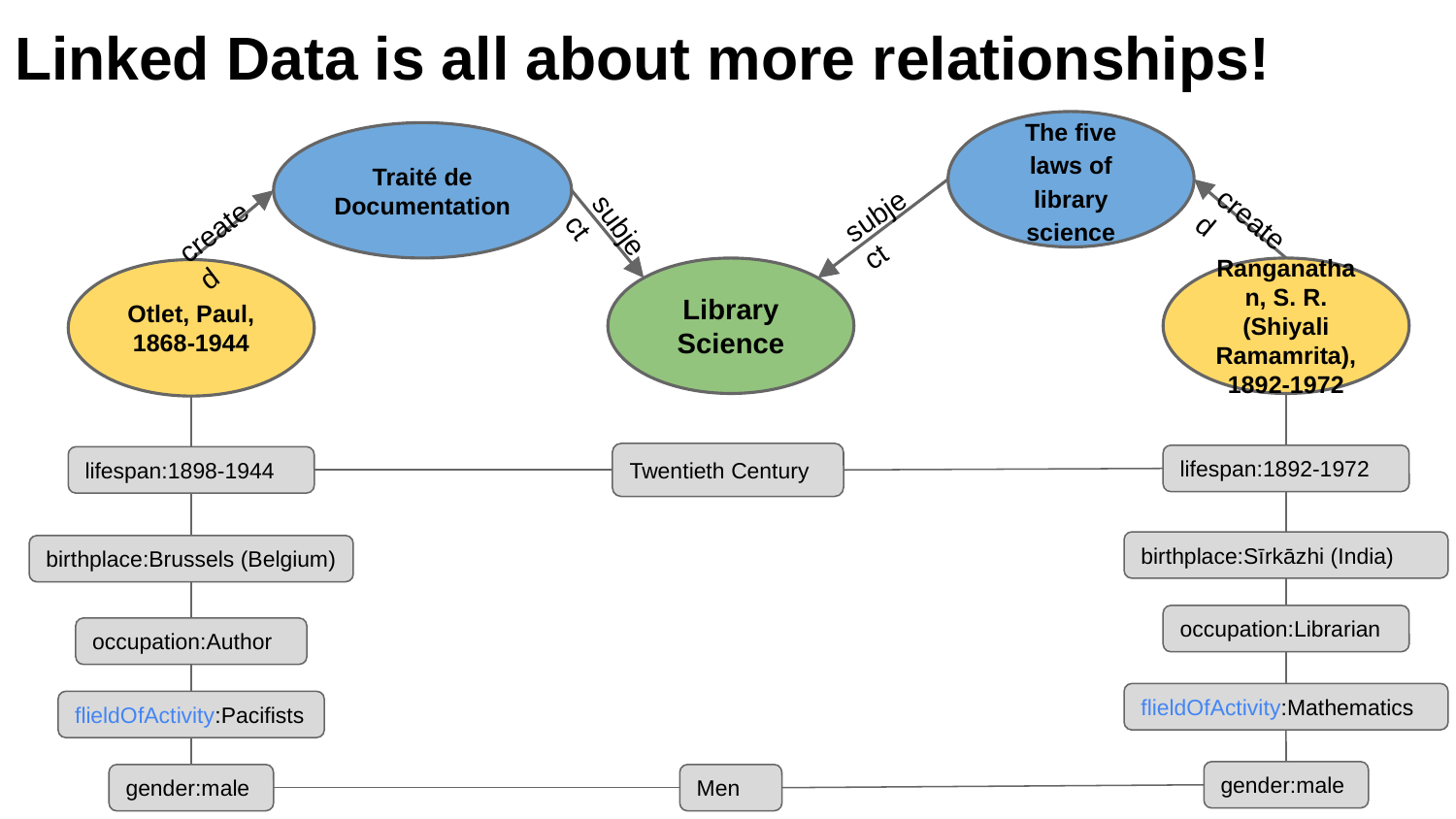

Linked Data is all about more relationships!
The five laws of library science
Traité de Documentation
subject
created
subject
created
Library Science
Ranganathan, S. R. (Shiyali Ramamrita), 1892-1972
Otlet, Paul, 1868-1944
Twentieth Century
lifespan:1892-1972
lifespan:1898-1944
birthplace:Sīrkāzhi (India)
birthplace:Brussels (Belgium)
occupation:Librarian
occupation:Author
flieldOfActivity:Mathematics
flieldOfActivity:Pacifists
gender:male
gender:male
Men